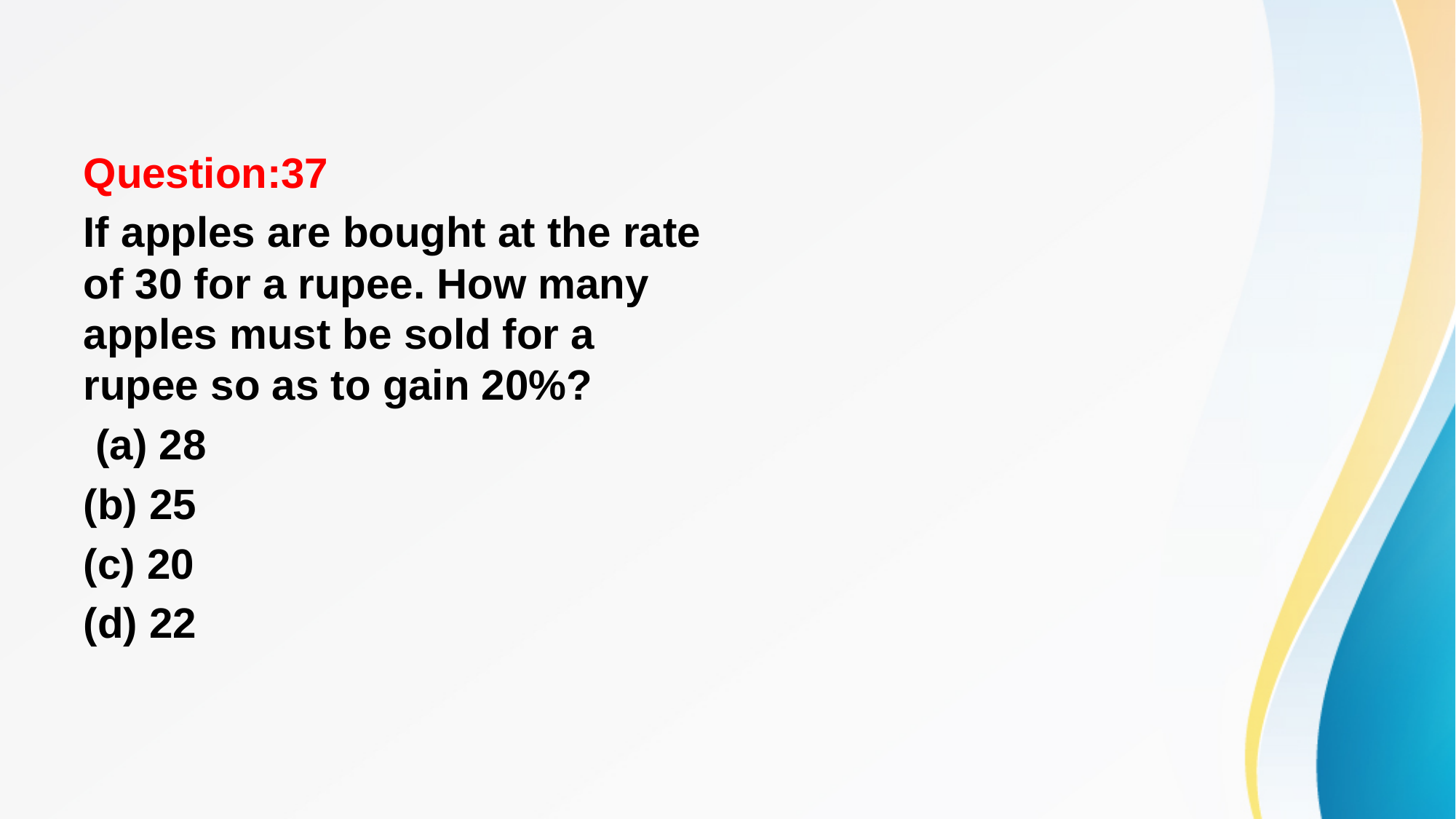

#
Question:37
If apples are bought at the rate of 30 for a rupee. How many apples must be sold for a rupee so as to gain 20%?
 (a) 28
(b) 25
(c) 20
(d) 22